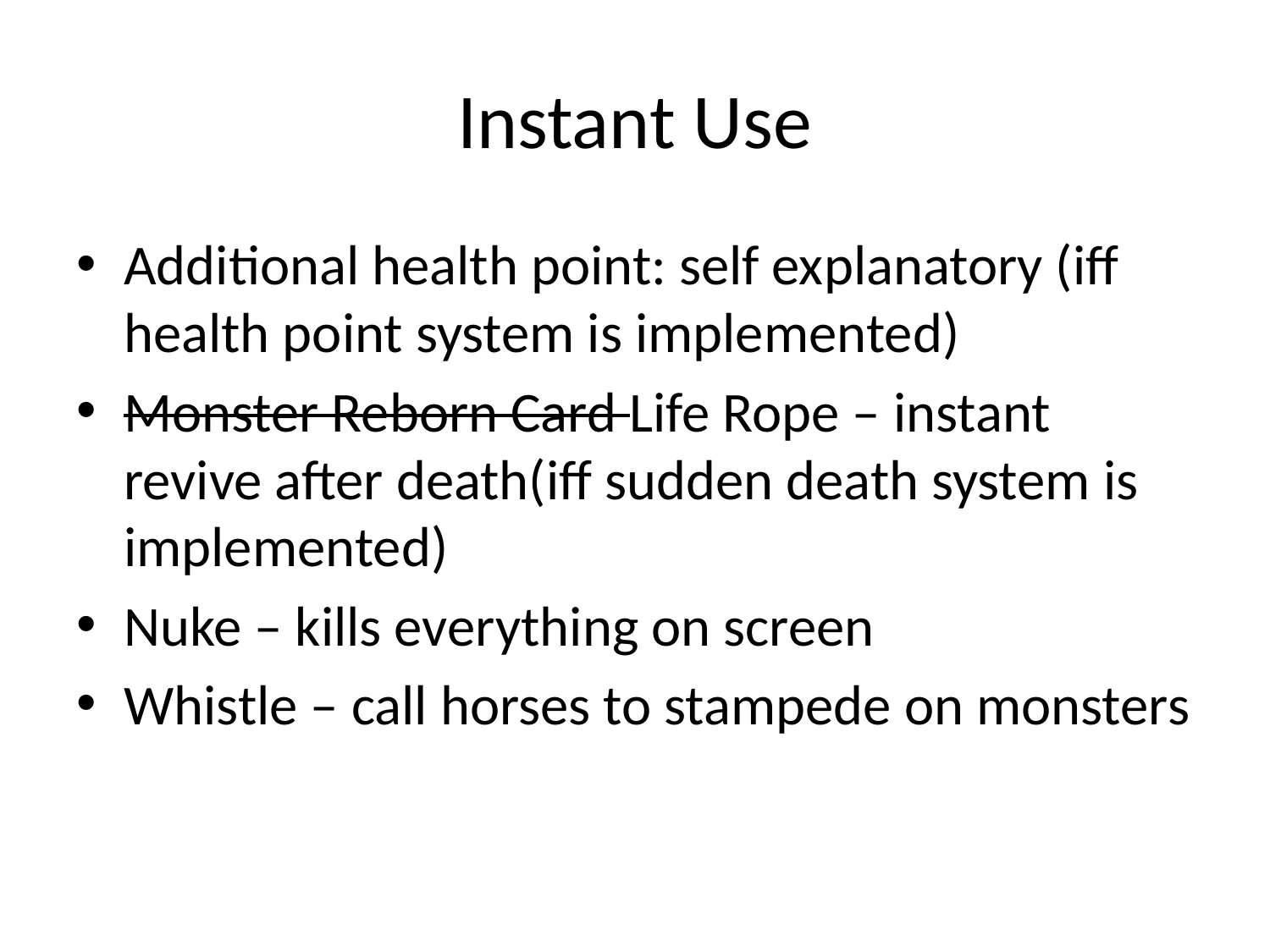

# Instant Use
Additional health point: self explanatory (iff health point system is implemented)
Monster Reborn Card Life Rope – instant revive after death(iff sudden death system is implemented)
Nuke – kills everything on screen
Whistle – call horses to stampede on monsters